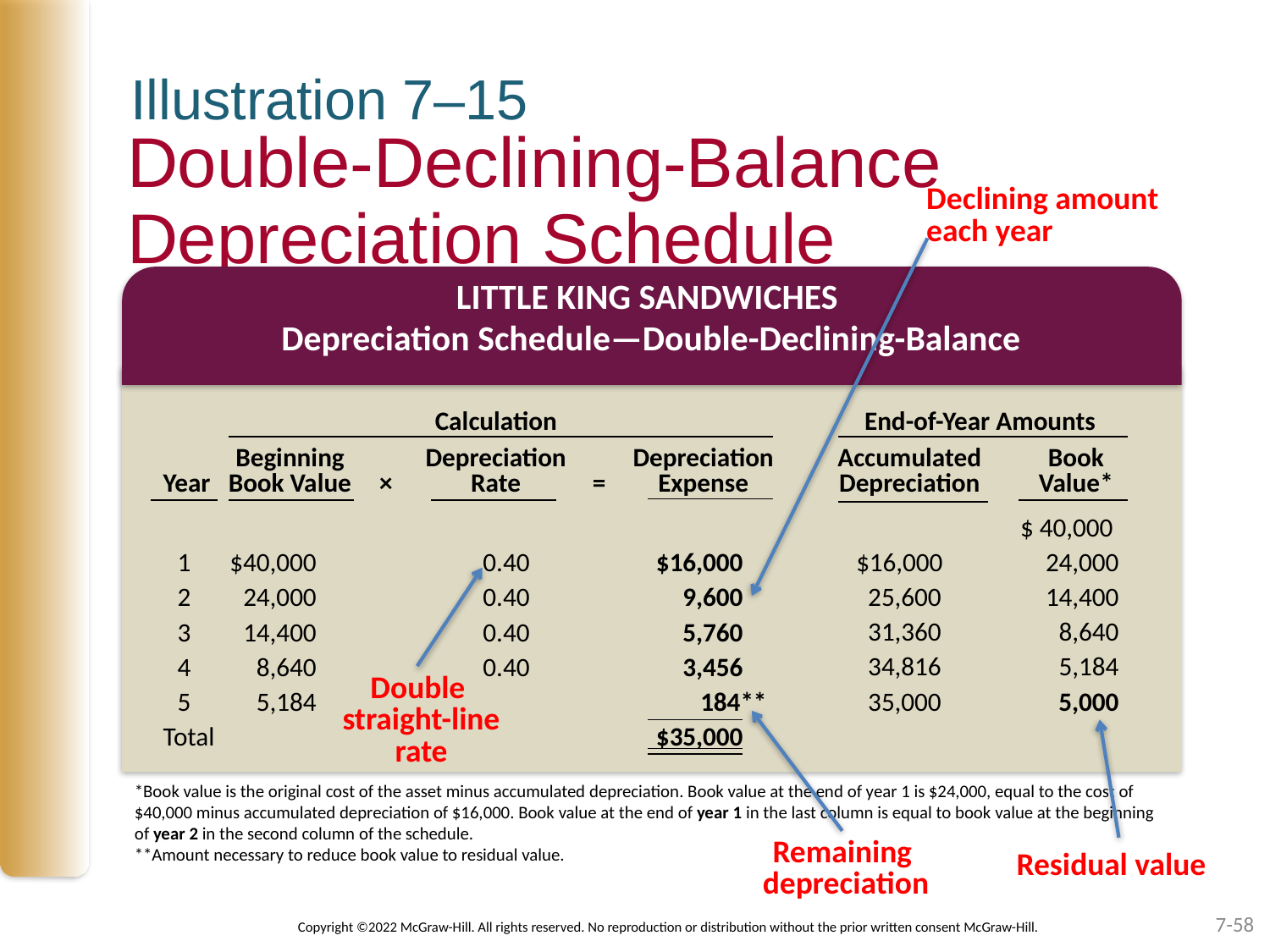

Illustration 7–15
# Double-Declining-Balance Depreciation Schedule
Declining amount
each year

LITTLE KING SANDWICHES
Depreciation Schedule—Double-Declining-Balance

	Calculation	End-of-Year Amounts
		Beginning		Depreciation		Depreciation	Accumulated	Book
Year	Book Value	×	Rate	=	Expense	Depreciation	Value*

	1 	$40,000 	0.40 	$16,000
	2 	24,000 	0.40 	9,600
	3 	14,400 	0.40 	5,760
	4 	8,640 	0.40 	3,456
	5 	5,184 		184**
Total 			$35,000
			$ 40,000
$16,000 		24,000
	  25,600 		14,400
	  31,360 		8,640
	  34,816 		5,184
  35,000 		5,000
Double
straight-line
rate
*Book value is the original cost of the asset minus accumulated depreciation. Book value at the end of year 1 is $24,000, equal to the cost of $40,000 minus accumulated depreciation of $16,000. Book value at the end of year 1 in the last column is equal to book value at the beginning of year 2 in the second column of the schedule.
**Amount necessary to reduce book value to residual value.
Remaining
 depreciation
Residual value